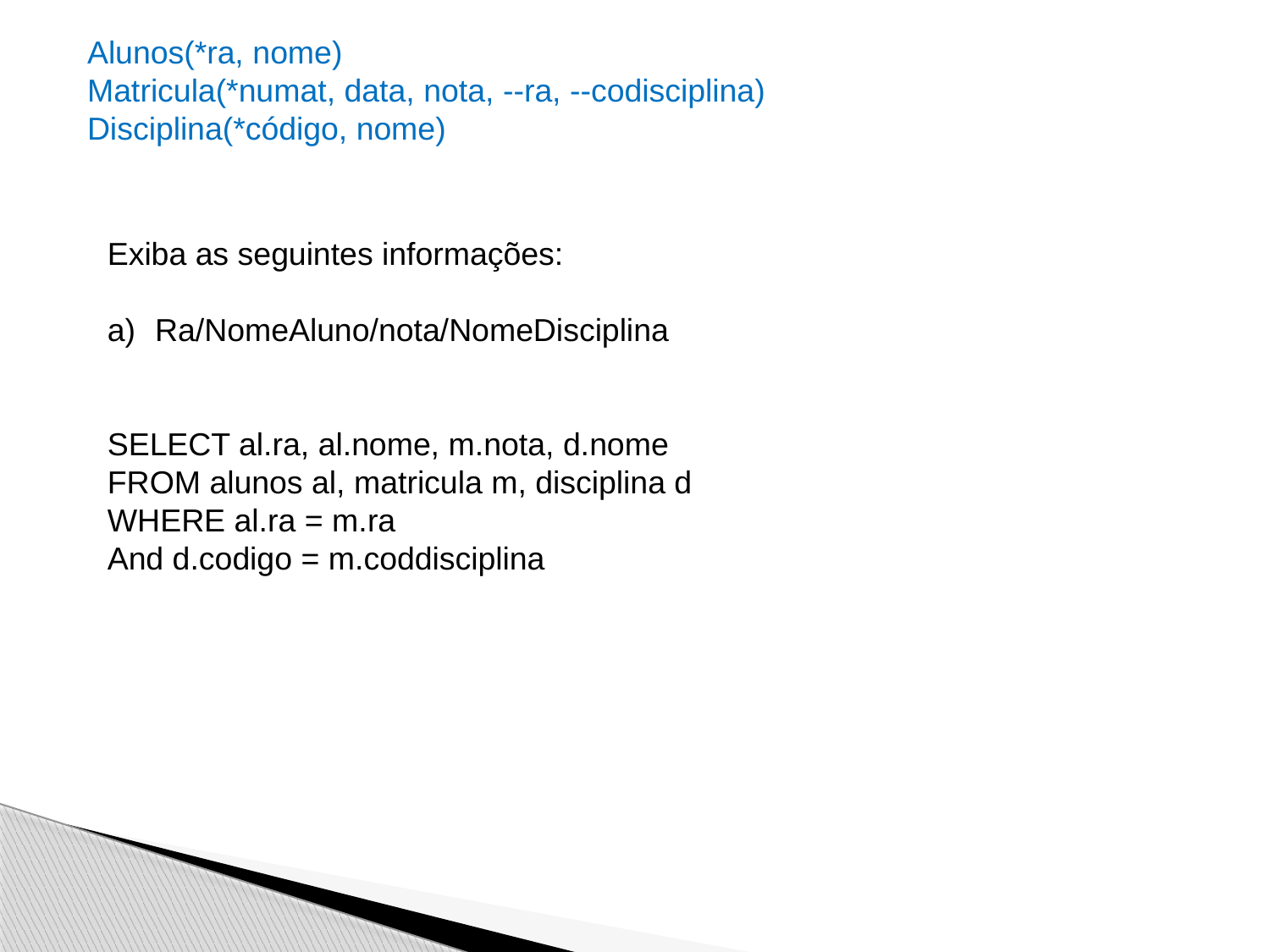

Alunos(*ra, nome)
Matricula(*numat, data, nota, --ra, --codisciplina)
Disciplina(*código, nome)
Exiba as seguintes informações:

Ra/NomeAluno/nota/NomeDisciplina

SELECT al.ra, al.nome, m.nota, d.nome
FROM alunos al, matricula m, disciplina d
WHERE al.ra = m.ra
And d.codigo = m.coddisciplina